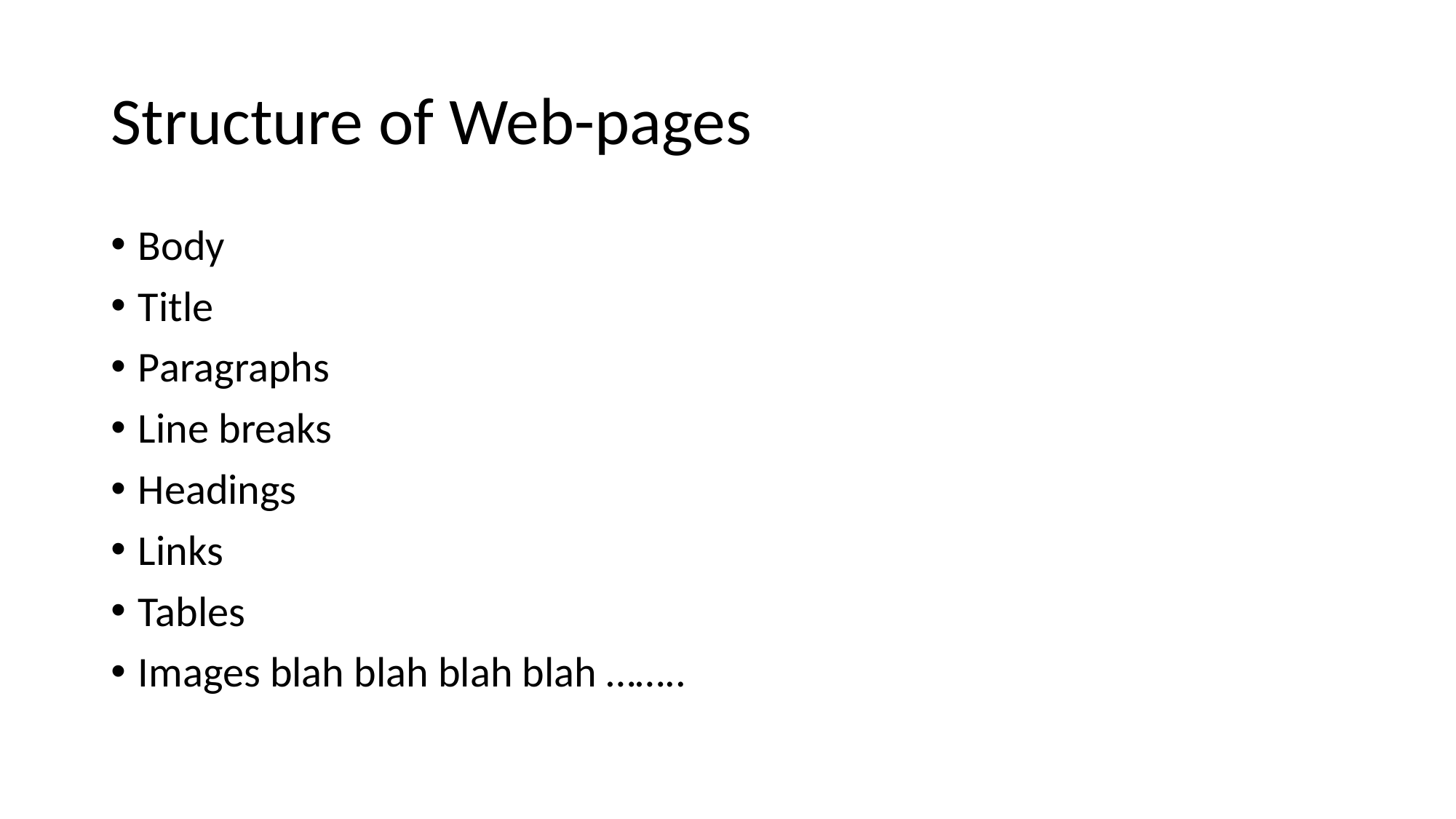

# Structure of Web-pages
Body
Title
Paragraphs
Line breaks
Headings
Links
Tables
Images blah blah blah blah ……..